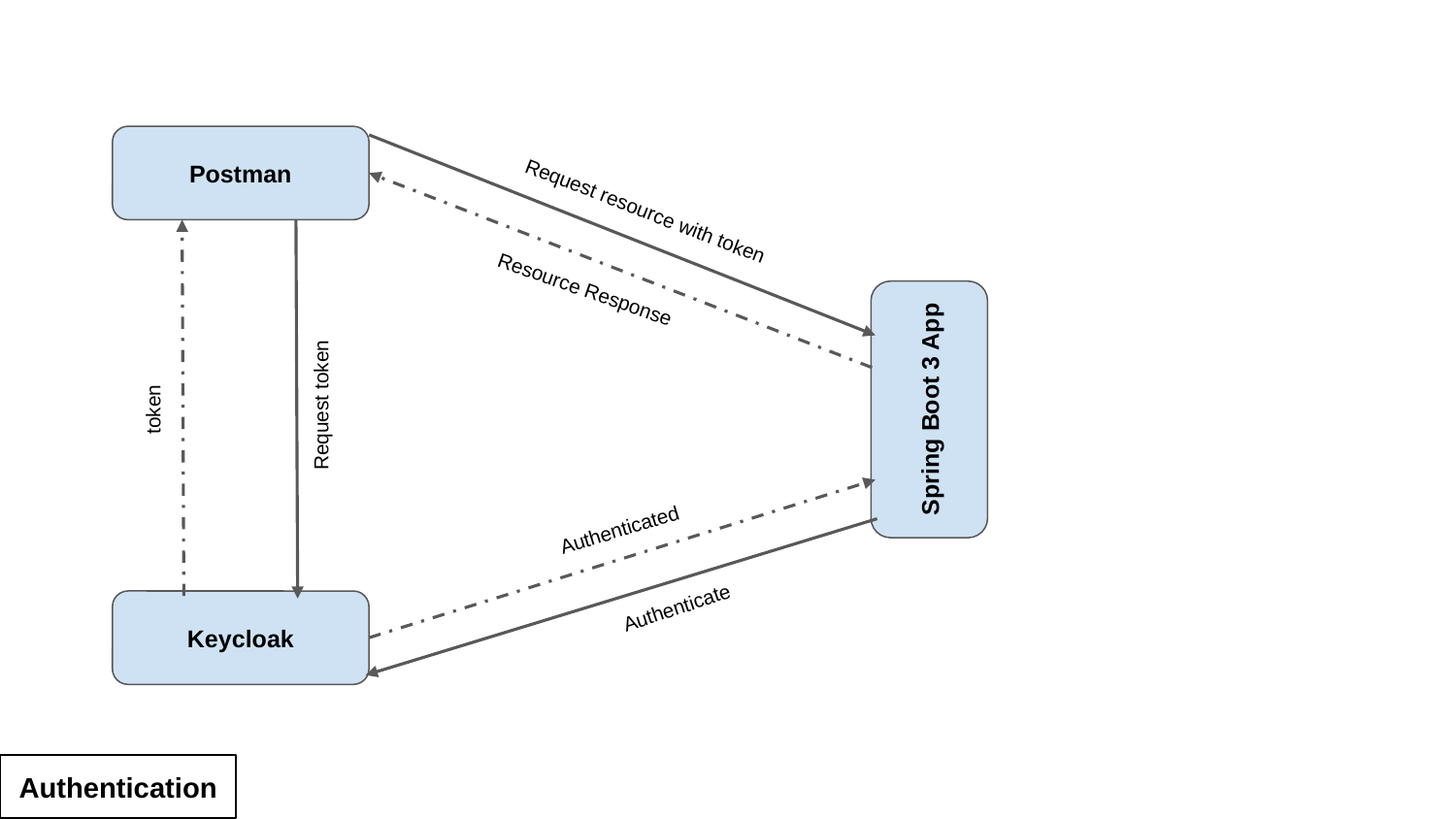

Postman
Request resource with token
Resource Response
Spring Boot 3 App
Request token
token
Authenticated
Authenticate
Keycloak
Authentication